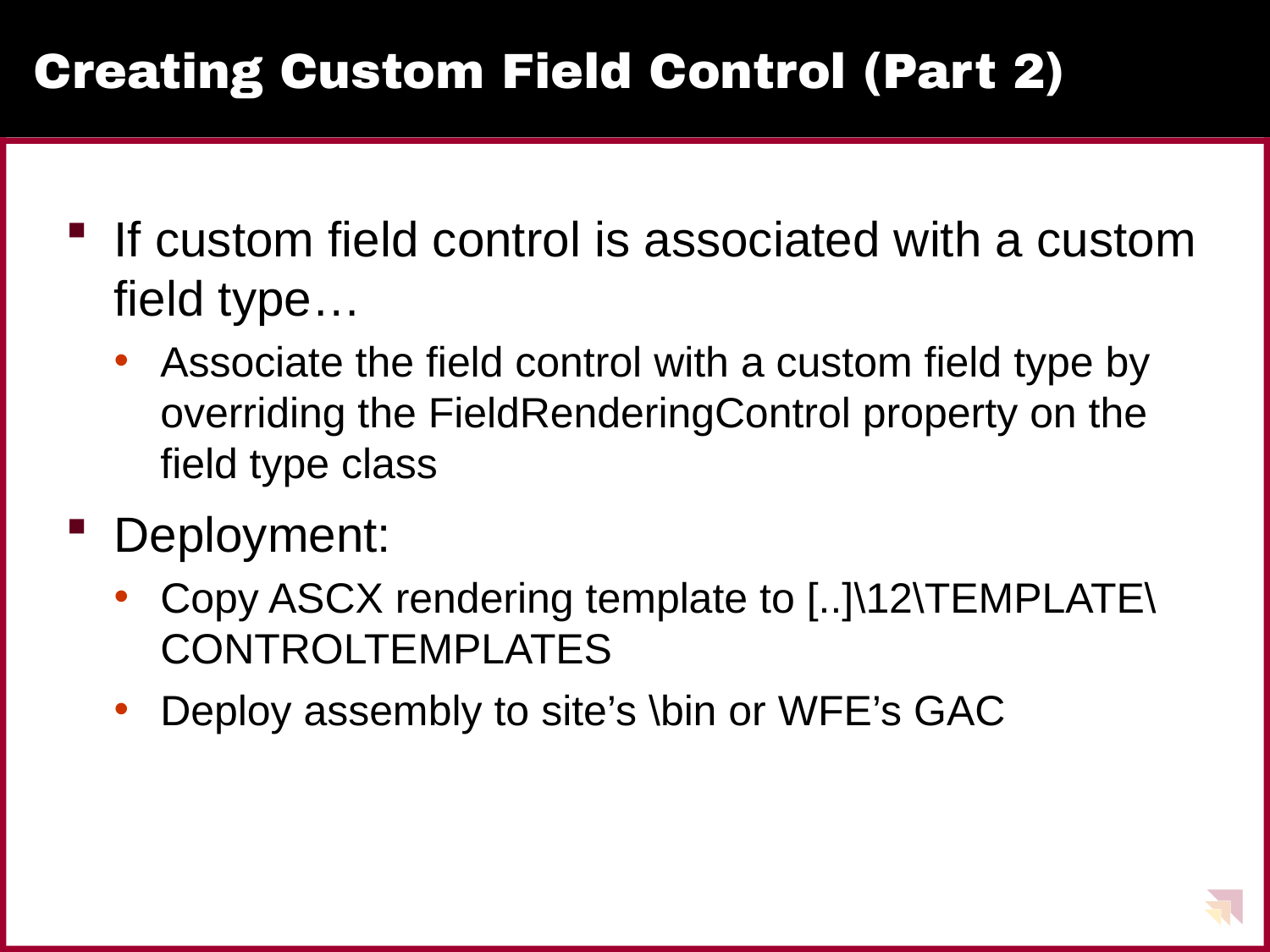

# Creating Custom Field Control (Part 2)
If custom field control is associated with a custom field type…
Associate the field control with a custom field type by overriding the FieldRenderingControl property on the field type class
Deployment:
Copy ASCX rendering template to [..]\12\TEMPLATE\CONTROLTEMPLATES
Deploy assembly to site’s \bin or WFE’s GAC